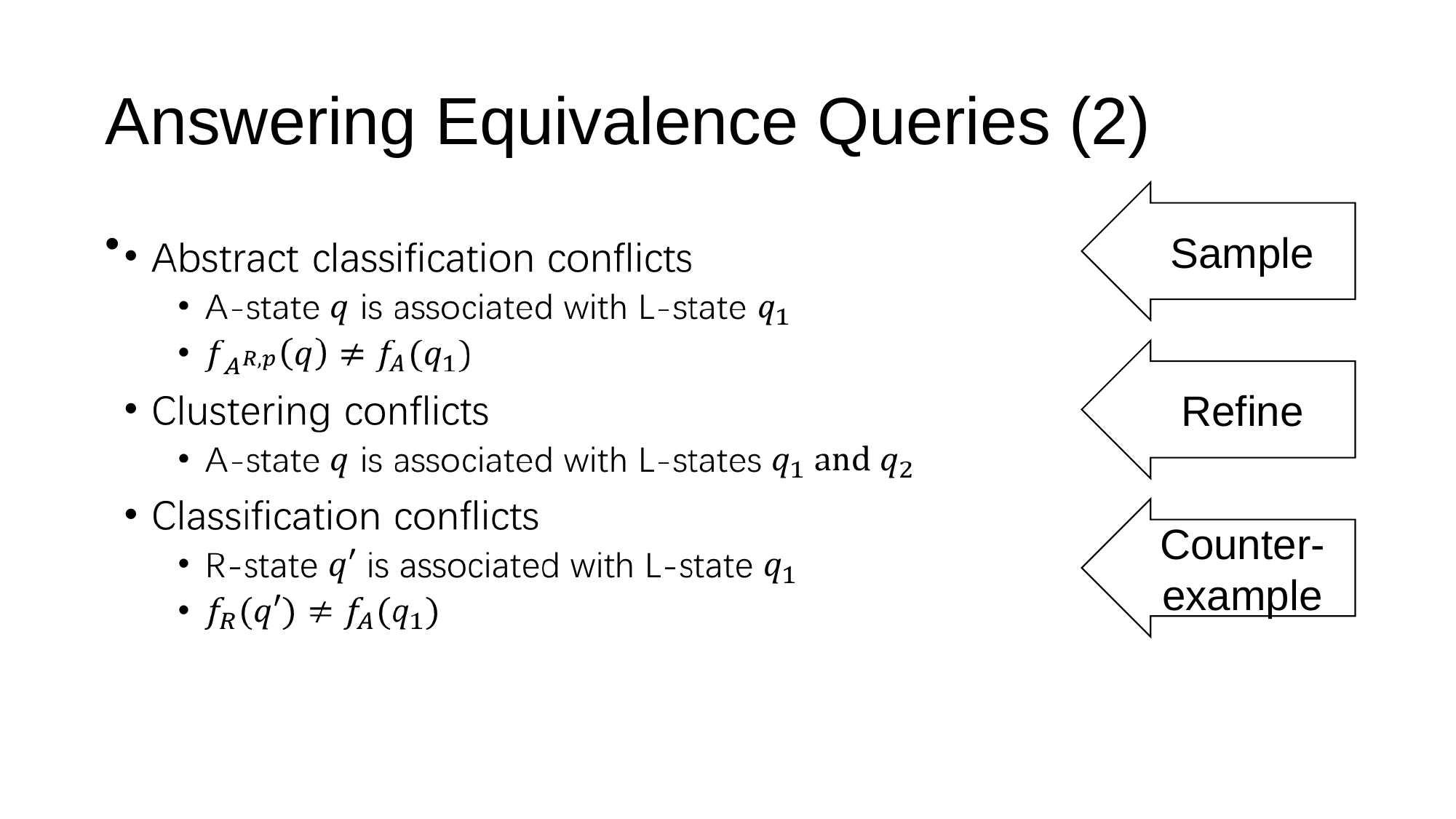

# Answering Equivalence Queries (2)

Sample

Refine

Counter-example